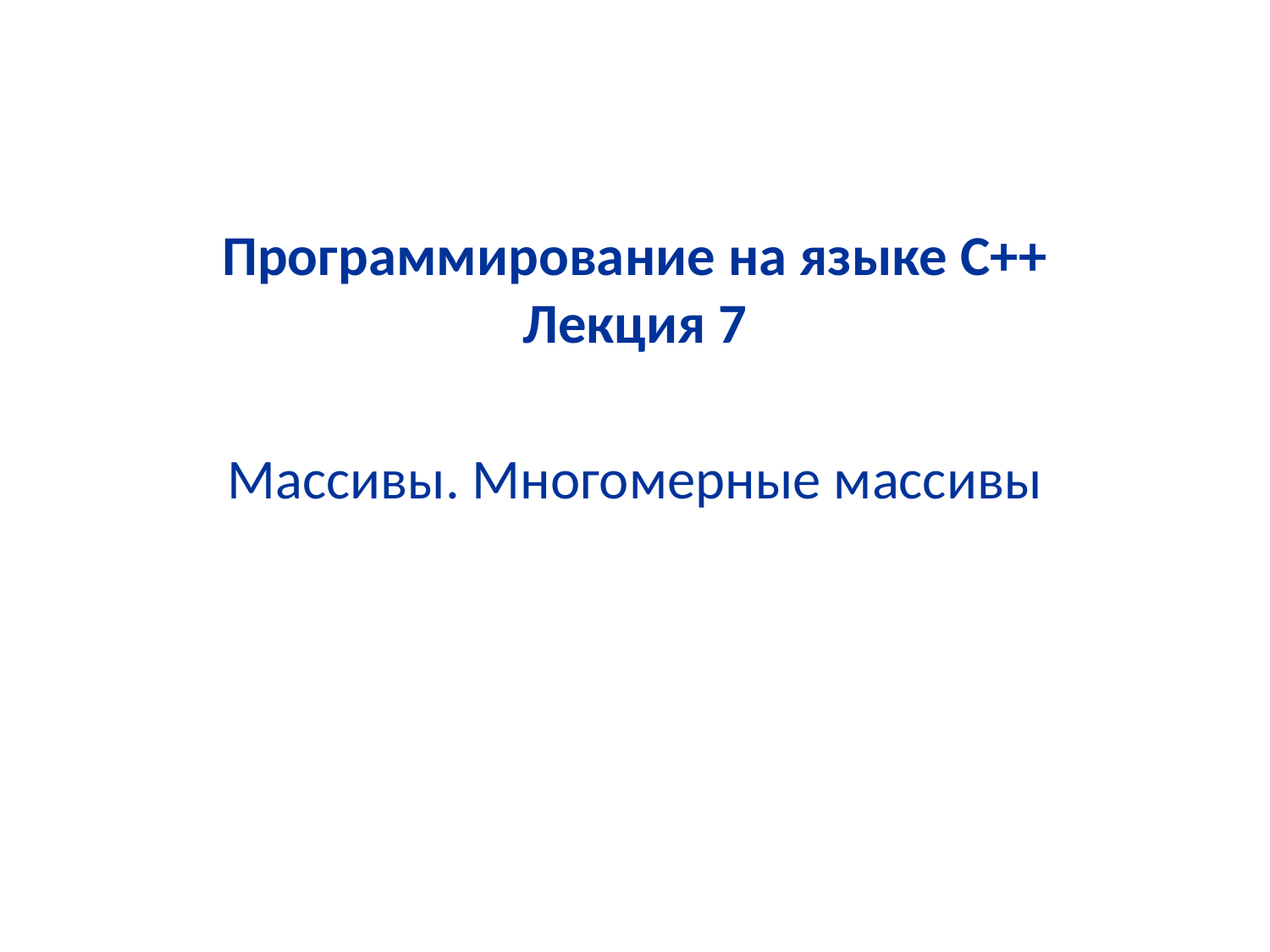

# Программирование на языке С++ Лекция 7
Массивы. Многомерные массивы